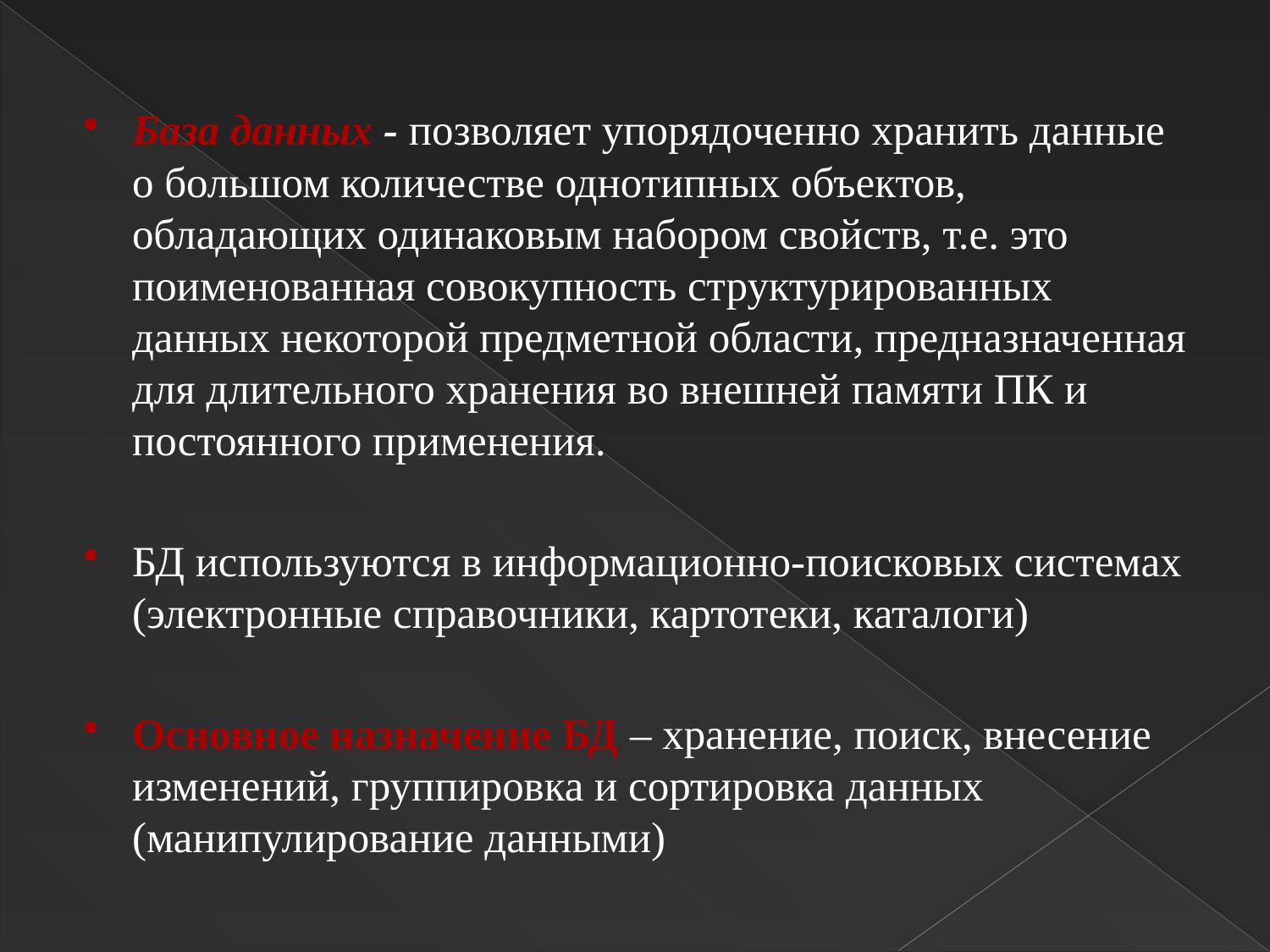

База данных - позволяет упорядоченно хранить данные о большом количестве однотипных объектов, обладающих одинаковым набором свойств, т.е. это поименованная совокупность структурированных данных некоторой предметной области, предназначенная для длительного хранения во внешней памяти ПК и постоянного применения.

БД используются в информационно-поисковых системах (электронные справочники, картотеки, каталоги)

Основное назначение БД – хранение, поиск, внесение изменений, группировка и сортировка данных (манипулирование данными)